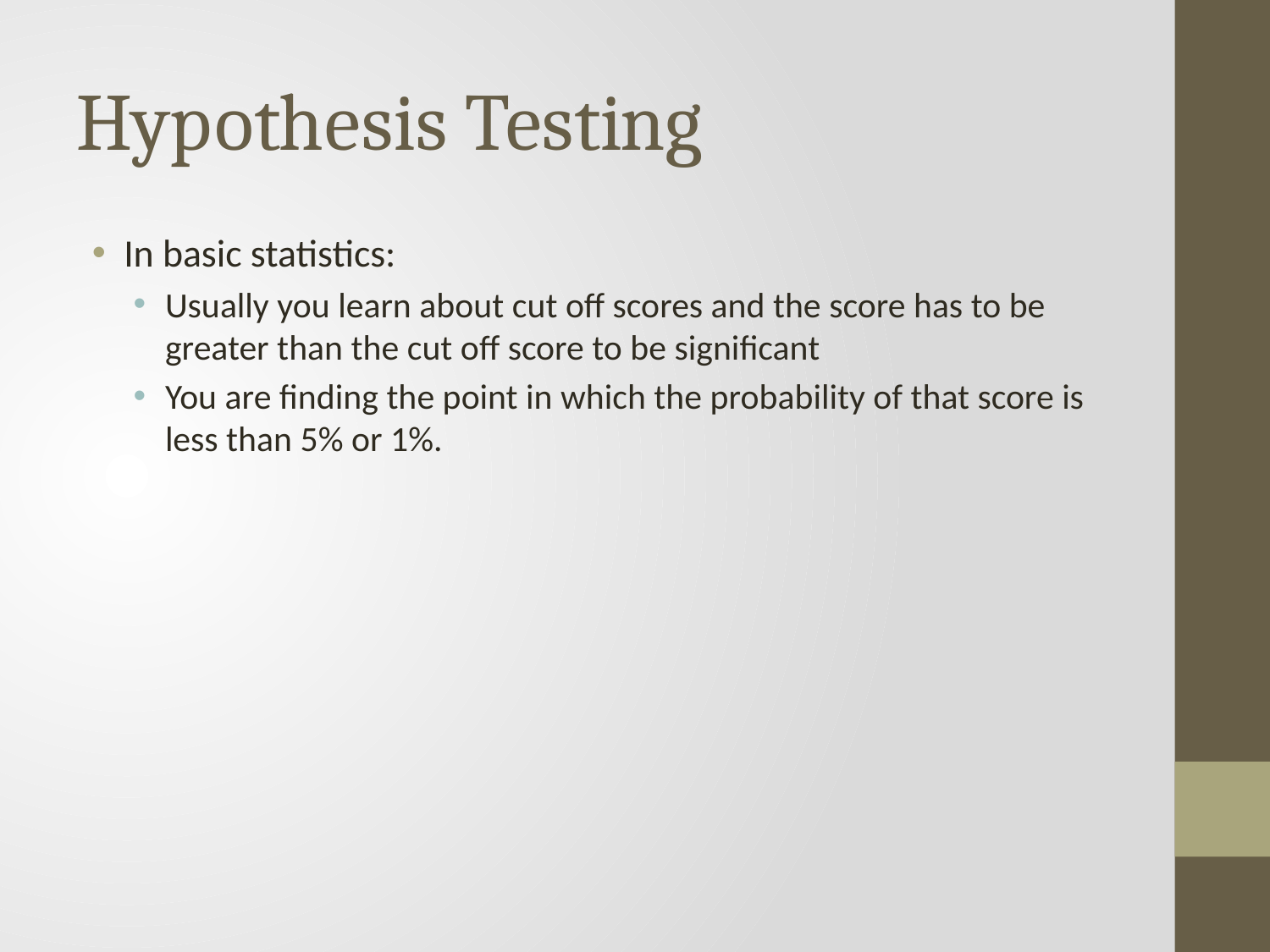

# Hypothesis Testing
In basic statistics:
Usually you learn about cut off scores and the score has to be greater than the cut off score to be significant
You are finding the point in which the probability of that score is less than 5% or 1%.